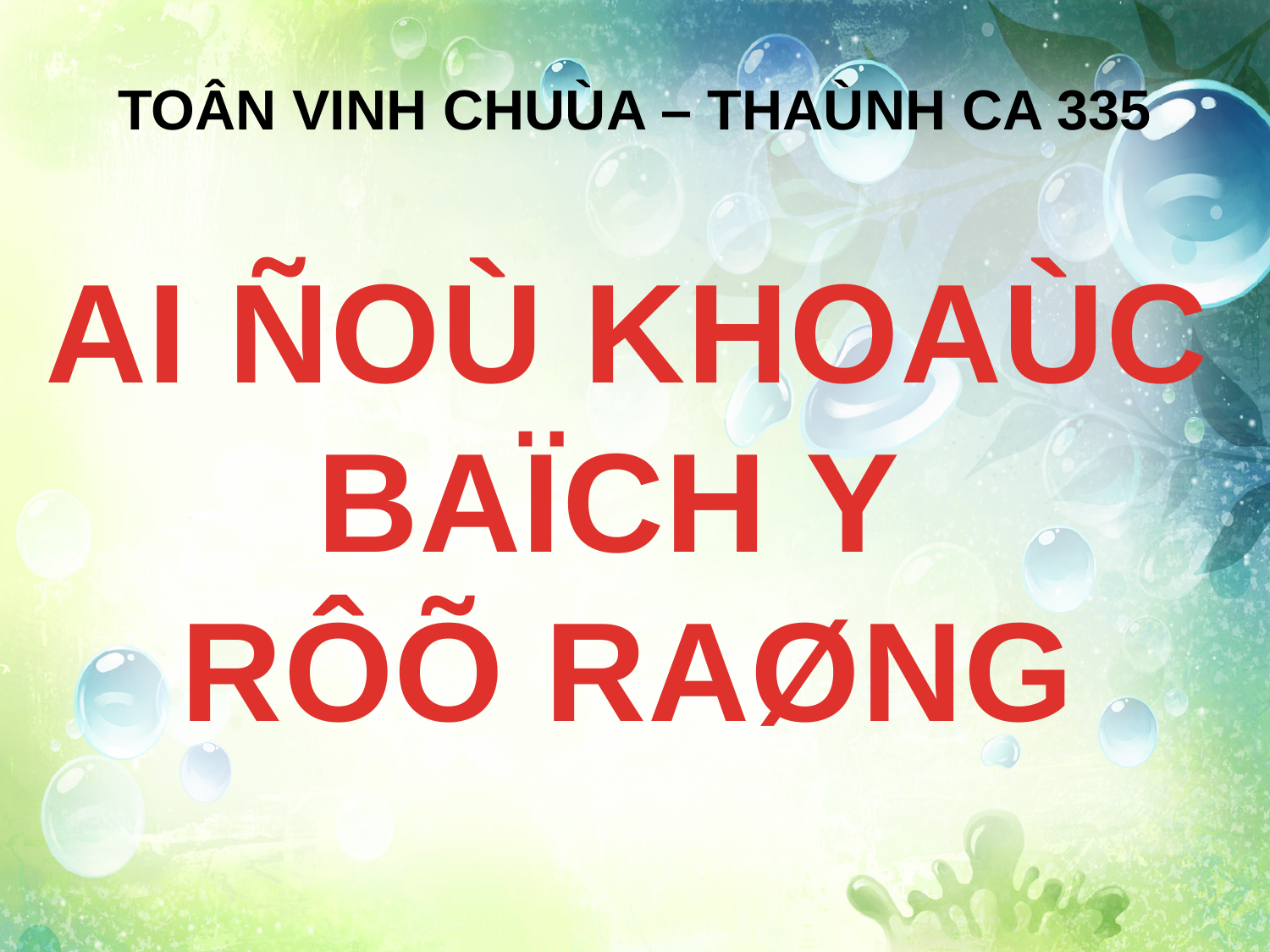

TOÂN VINH CHUÙA – THAÙNH CA 335
AI ÑOÙ KHOAÙC BAÏCH Y
RÔÕ RAØNG